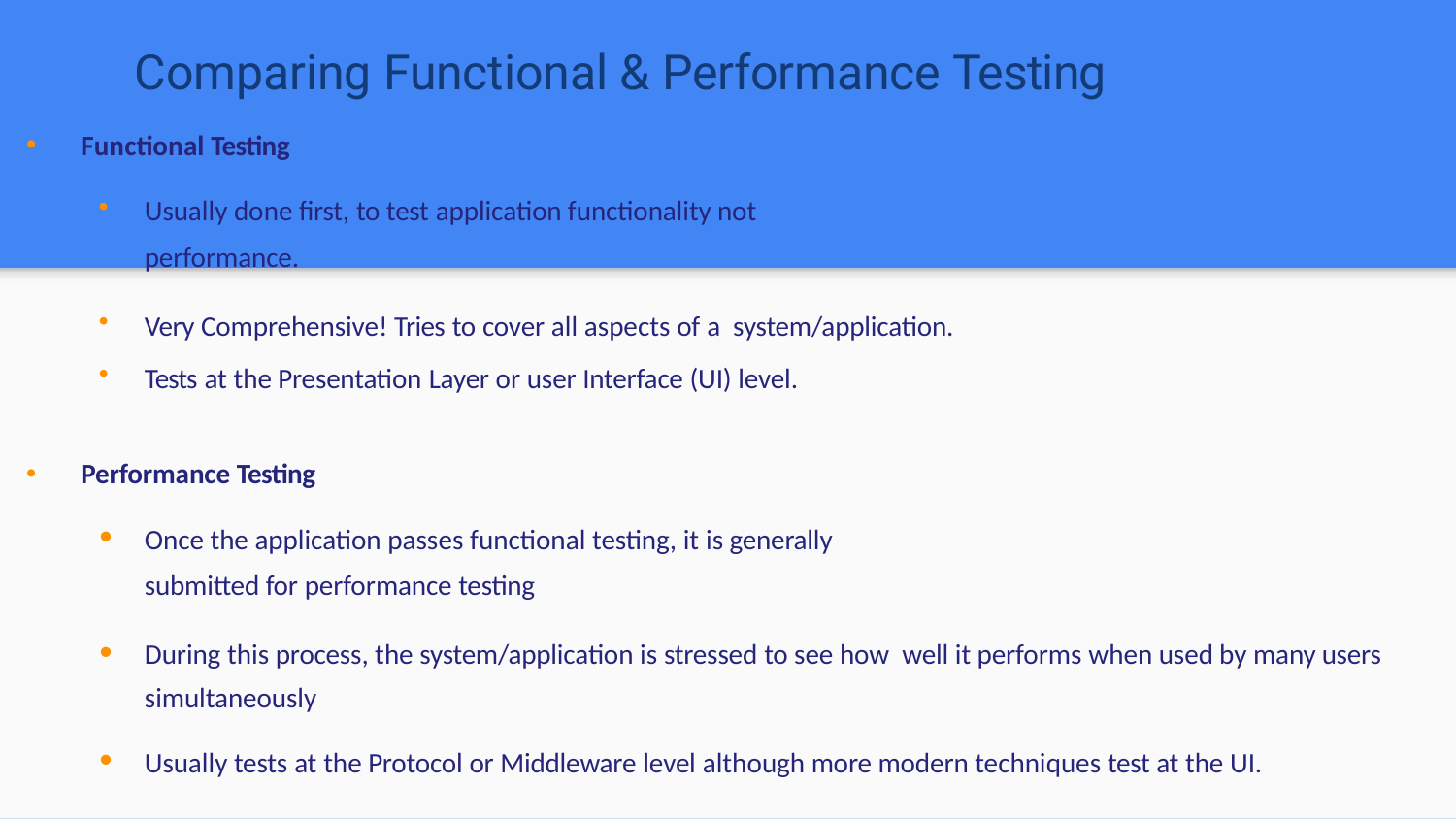

# Comparing Functional & Performance Testing
Functional Testing
Usually done first, to test application functionality not
performance.
Very Comprehensive! Tries to cover all aspects of a  system/application.
Tests at the Presentation Layer or user Interface (UI) level.

Performance Testing
Once the application passes functional testing, it is generally
submitted for performance testing
During this process, the system/application is stressed to see how  well it performs when used by many users simultaneously
Usually tests at the Protocol or Middleware level although more modern techniques test at the UI.